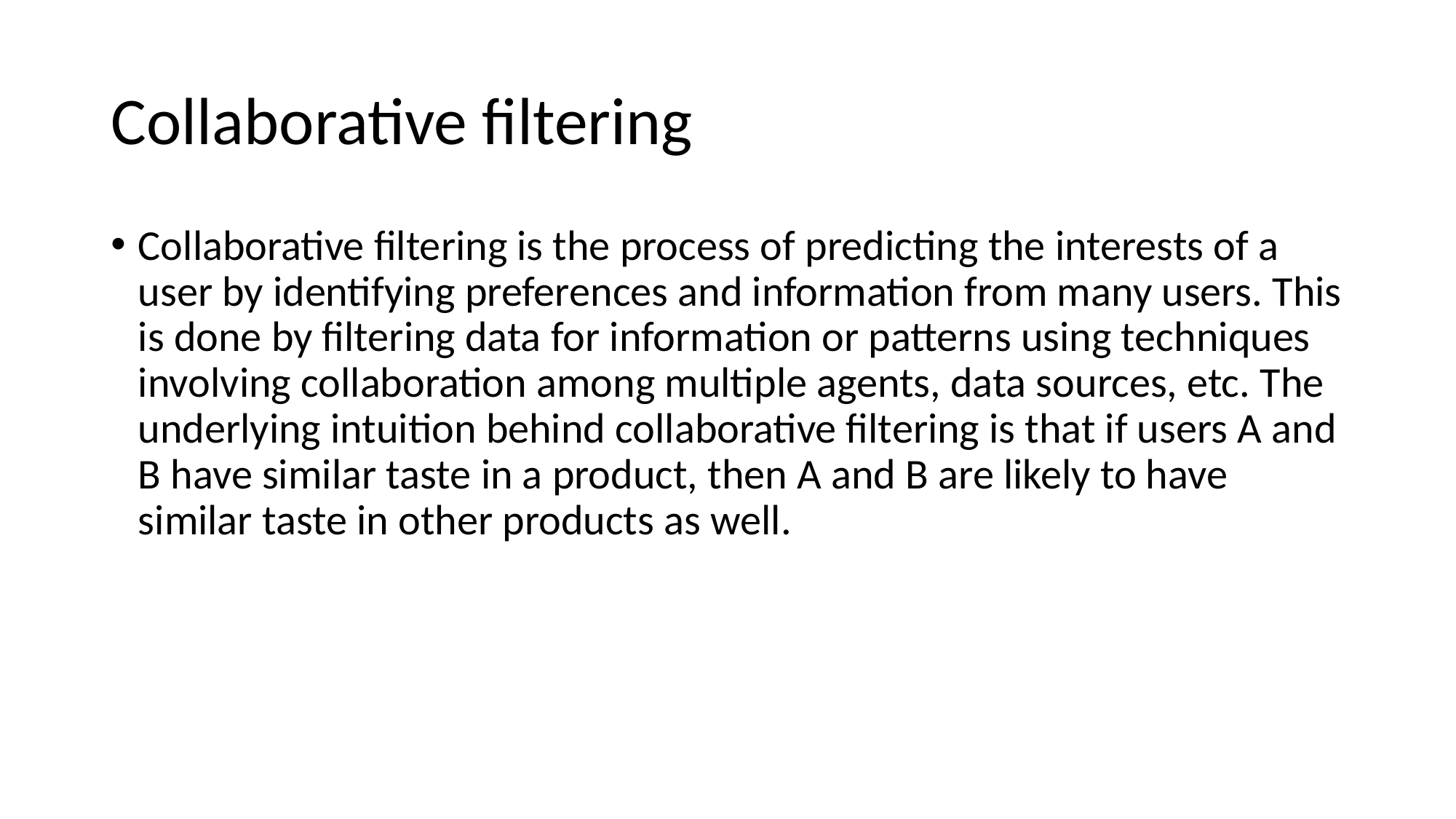

# Collaborative filtering
Collaborative filtering is the process of predicting the interests of a user by identifying preferences and information from many users. This is done by filtering data for information or patterns using techniques involving collaboration among multiple agents, data sources, etc. The underlying intuition behind collaborative filtering is that if users A and B have similar taste in a product, then A and B are likely to have similar taste in other products as well.